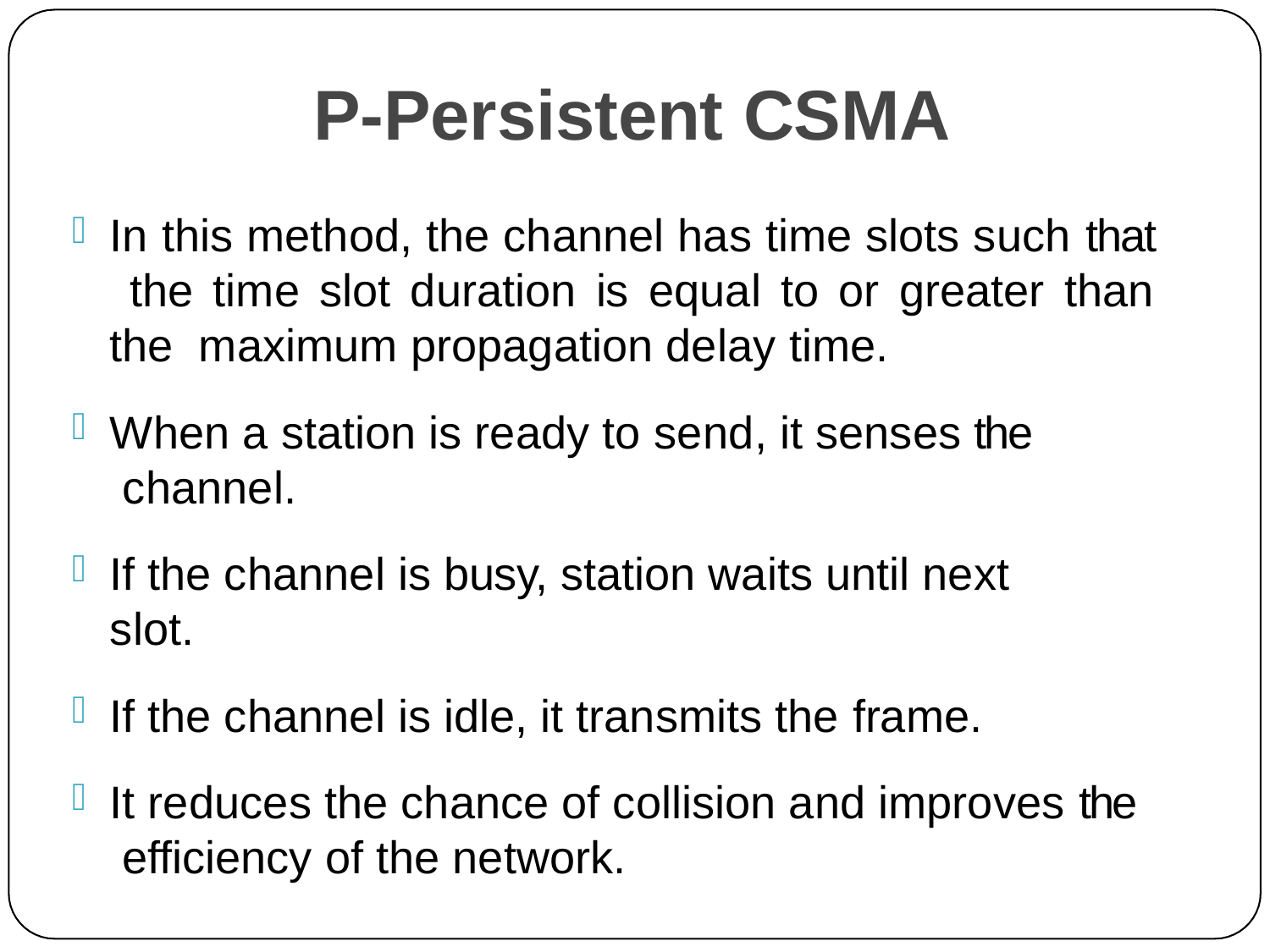

# P-Persistent CSMA
In this method, the channel has time slots such that  the time slot duration is equal to or greater than the  maximum propagation delay time.
When a station is ready to send, it senses the  channel.
If the channel is busy, station waits until next slot.
If the channel is idle, it transmits the frame.
It reduces the chance of collision and improves the  efficiency of the network.
23